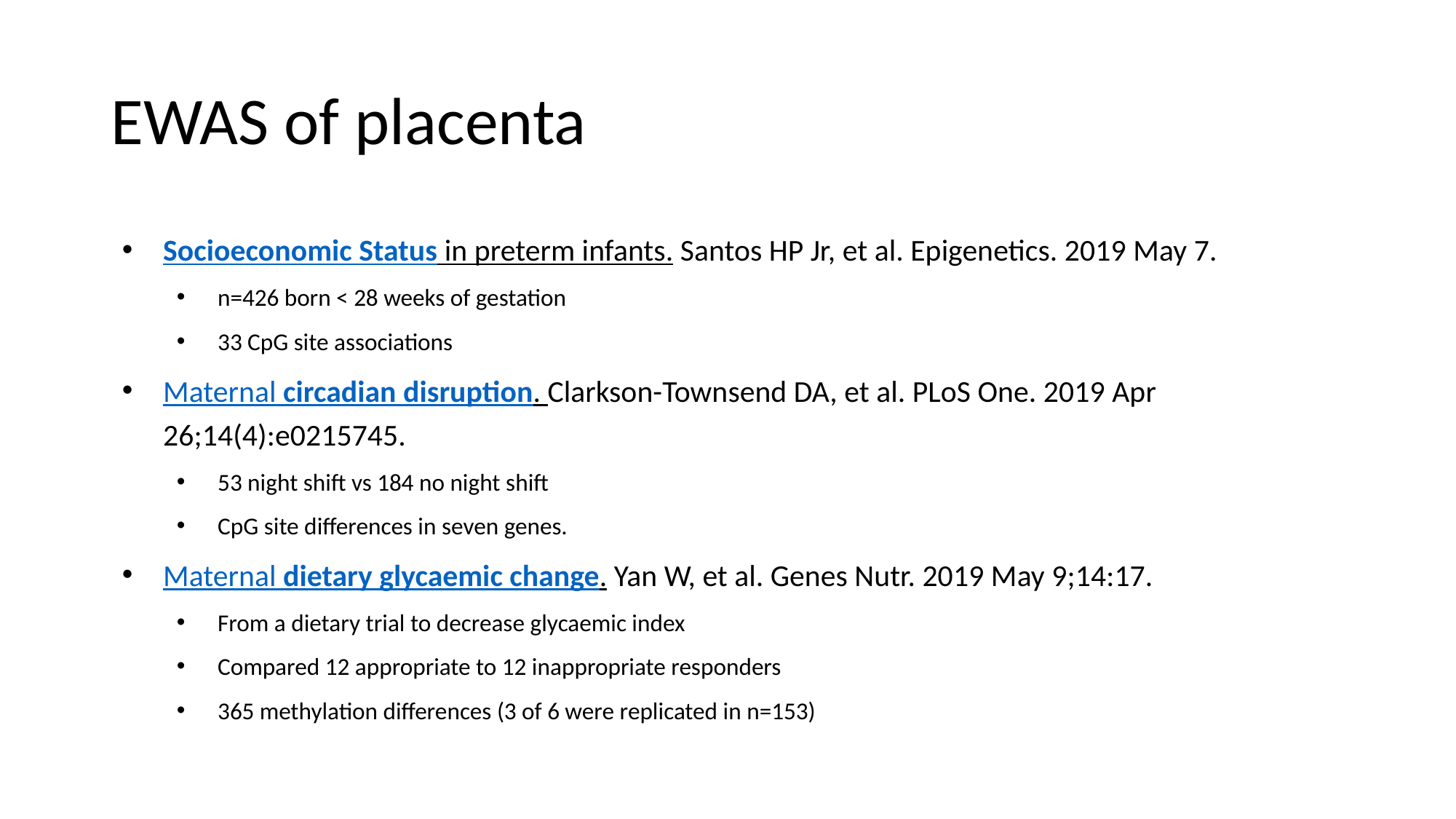

# EWAS of placenta
Socioeconomic Status in preterm infants. Santos HP Jr, et al. Epigenetics. 2019 May 7.
n=426 born < 28 weeks of gestation
33 CpG site associations
Maternal circadian disruption. Clarkson-Townsend DA, et al. PLoS One. 2019 Apr 26;14(4):e0215745.
53 night shift vs 184 no night shift
CpG site differences in seven genes.
Maternal dietary glycaemic change. Yan W, et al. Genes Nutr. 2019 May 9;14:17.
From a dietary trial to decrease glycaemic index
Compared 12 appropriate to 12 inappropriate responders
365 methylation differences (3 of 6 were replicated in n=153)